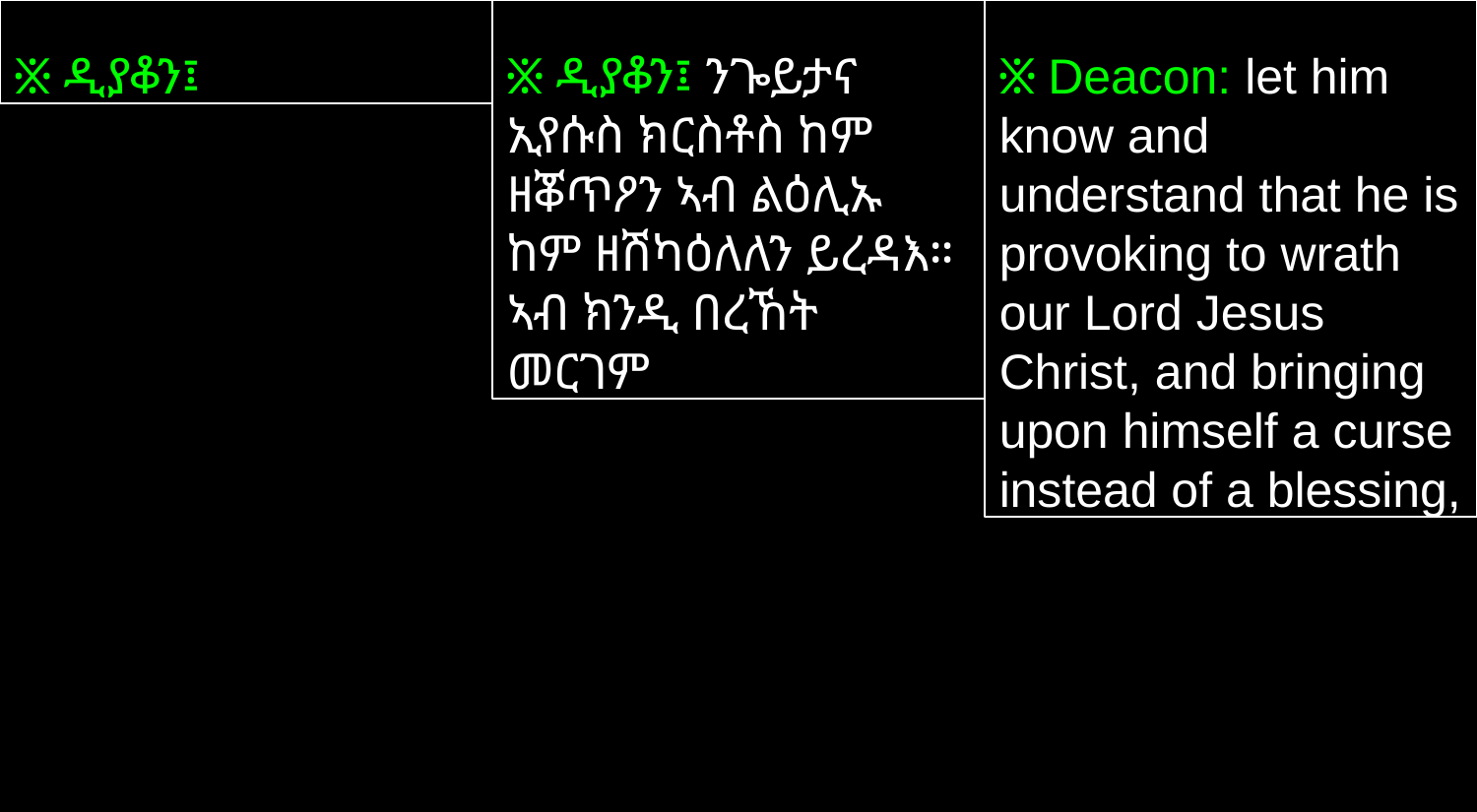

፠ ዲያቆን፤

፠ ዲያቆን፤ ንጐይታና ኢየሱስ ክርስቶስ ከም ዘቖጥዖን ኣብ ልዕሊኡ ከም ዘሽካዕለለን ይረዳእ። ኣብ ክንዲ በረኸት መርገም

፠ Deacon: let him know and understand that he is provoking to wrath our Lord Jesus Christ, and bringing upon himself a curse instead of a blessing,